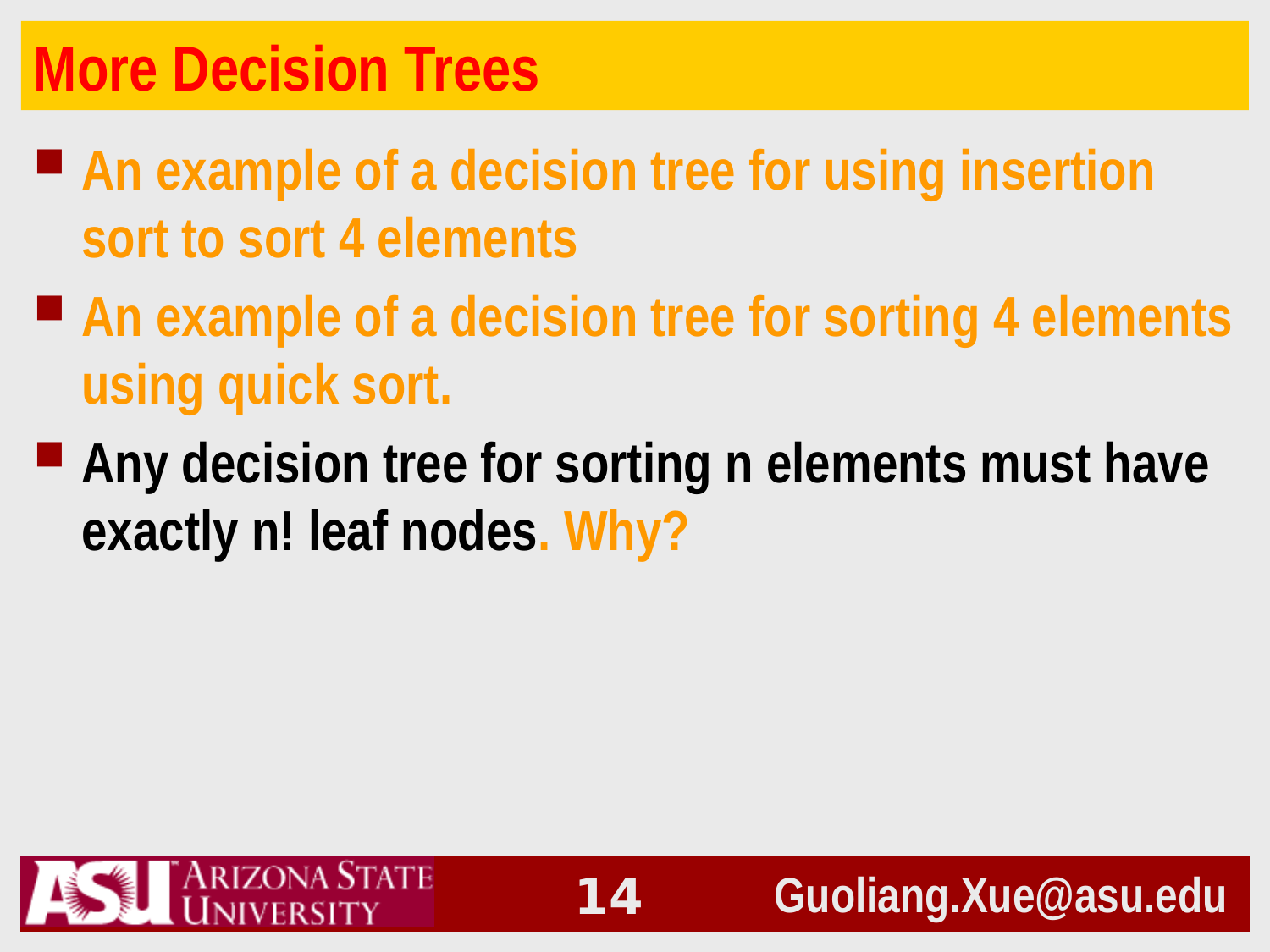

# More Decision Trees
An example of a decision tree for using insertion sort to sort 4 elements
An example of a decision tree for sorting 4 elements using quick sort.
Any decision tree for sorting n elements must have exactly n! leaf nodes. Why?
14